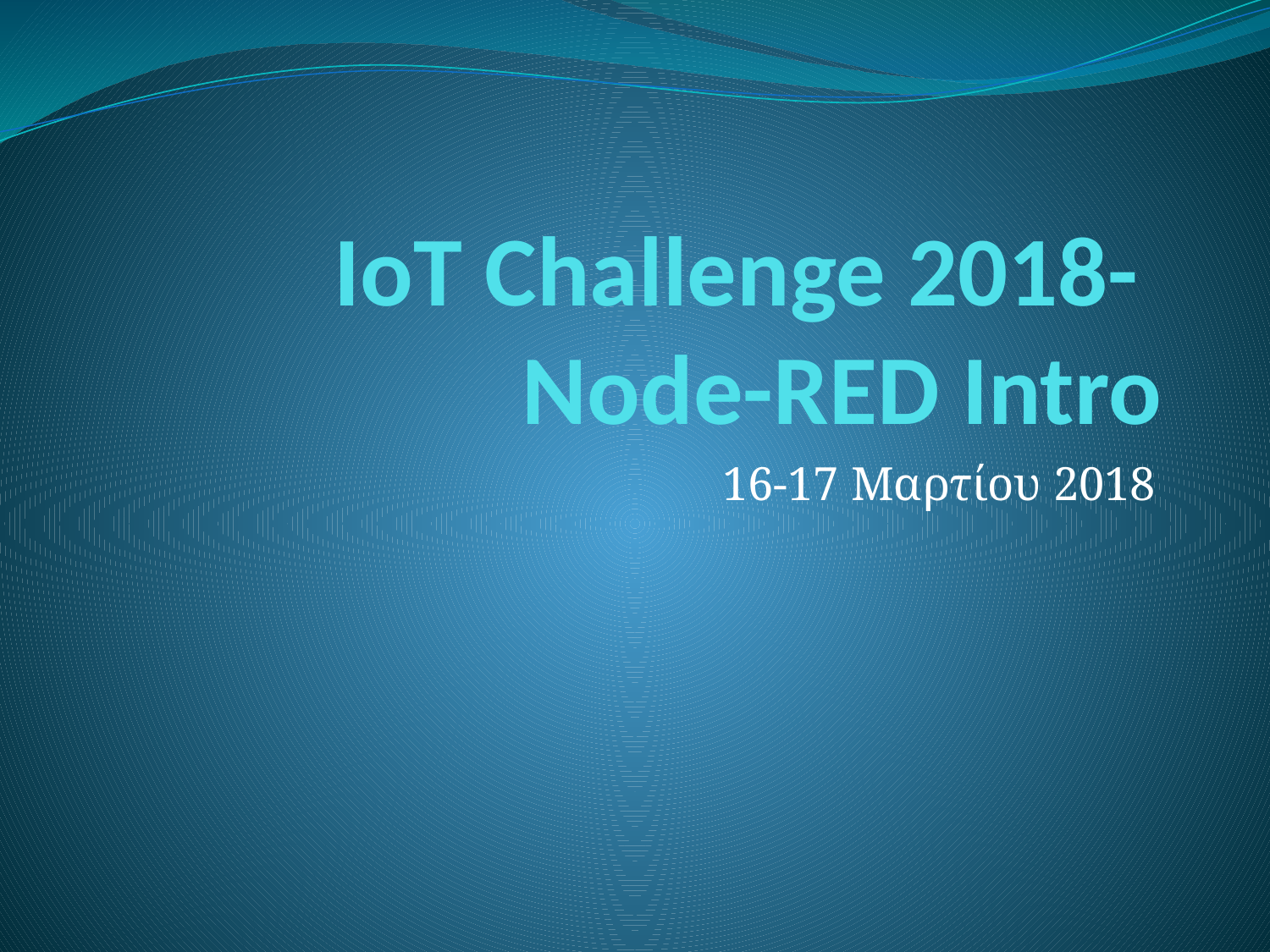

# IoT Challenge 2018- Node-RED Intro
16-17 Μαρτίου 2018